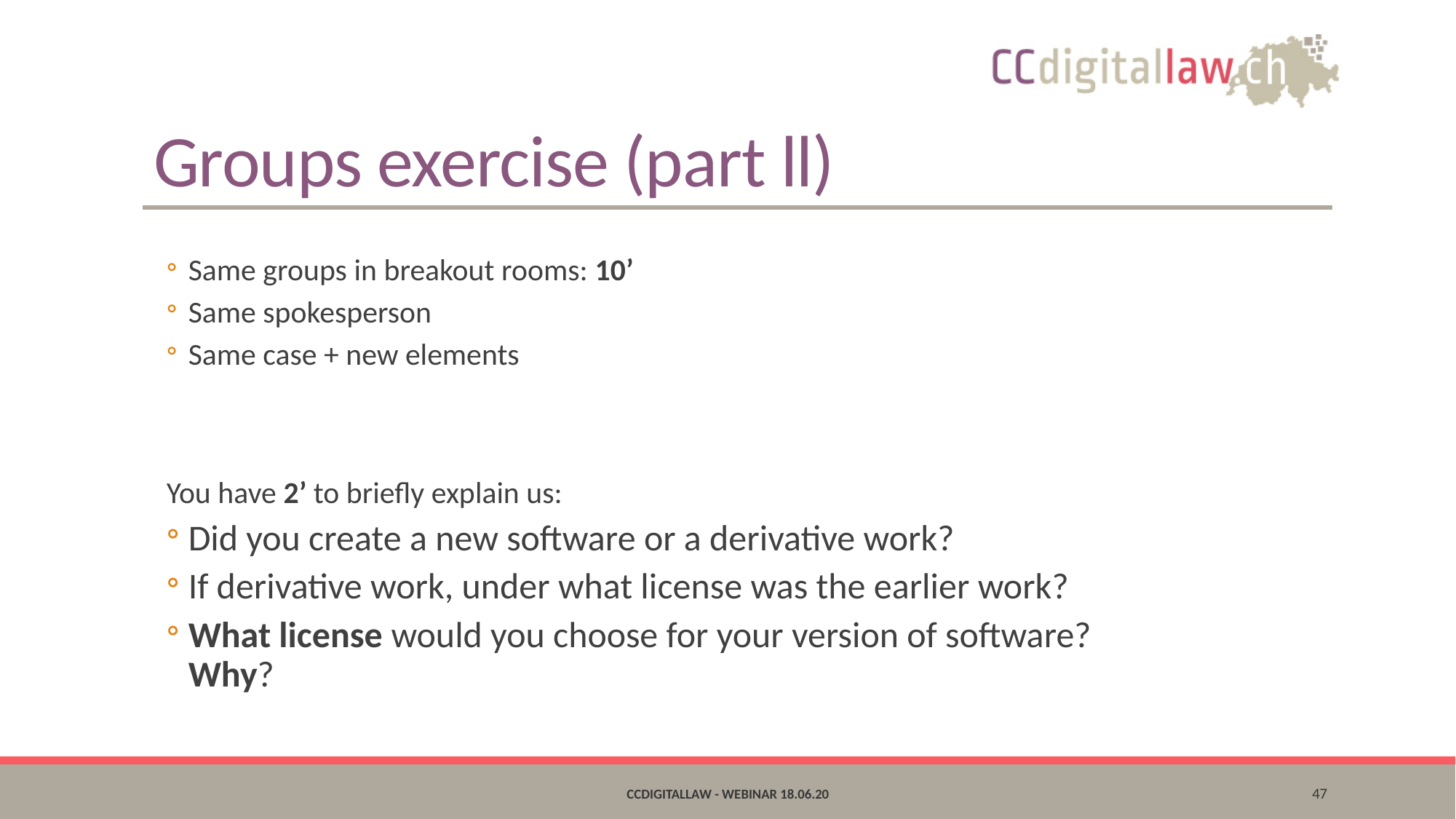

# Groups exercise (part ll)
Same groups in breakout rooms: 10’
Same spokesperson
Same case + new elements

You have 2’ to briefly explain us:
Did you create a new software or a derivative work?
If derivative work, under what license was the earlier work?
What license would you choose for your version of software? Why?
CCdigitallaw - Webinar 18.06.20
47